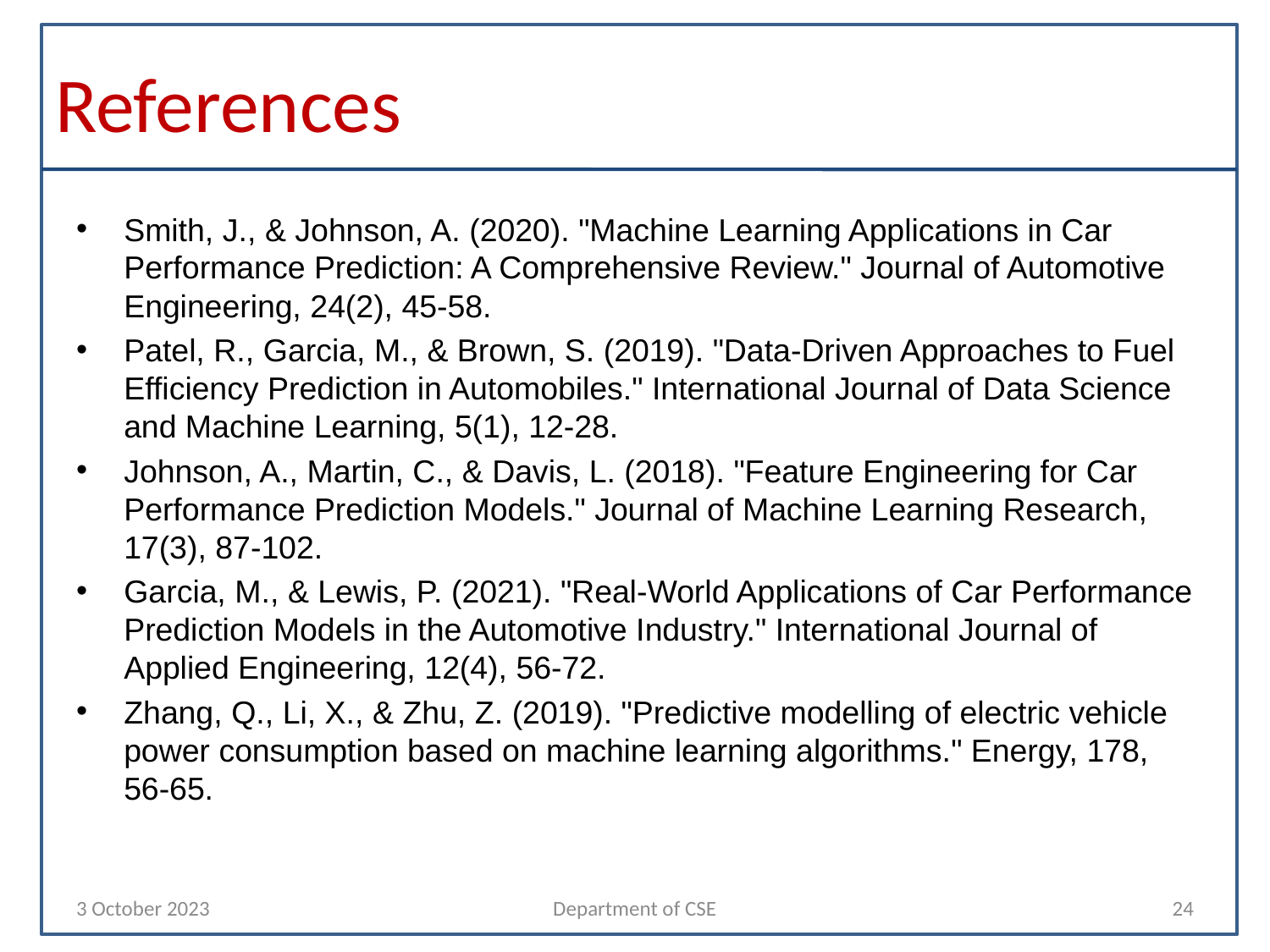

# References

Smith, J., & Johnson, A. (2020). "Machine Learning Applications in Car Performance Prediction: A Comprehensive Review." Journal of Automotive Engineering, 24(2), 45-58.
Patel, R., Garcia, M., & Brown, S. (2019). "Data-Driven Approaches to Fuel Efficiency Prediction in Automobiles." International Journal of Data Science and Machine Learning, 5(1), 12-28.
Johnson, A., Martin, C., & Davis, L. (2018). "Feature Engineering for Car Performance Prediction Models." Journal of Machine Learning Research, 17(3), 87-102.
Garcia, M., & Lewis, P. (2021). "Real-World Applications of Car Performance Prediction Models in the Automotive Industry." International Journal of Applied Engineering, 12(4), 56-72.
Zhang, Q., Li, X., & Zhu, Z. (2019). "Predictive modelling of electric vehicle power consumption based on machine learning algorithms." Energy, 178, 56-65.

3 October 2023
Department of CSE
24